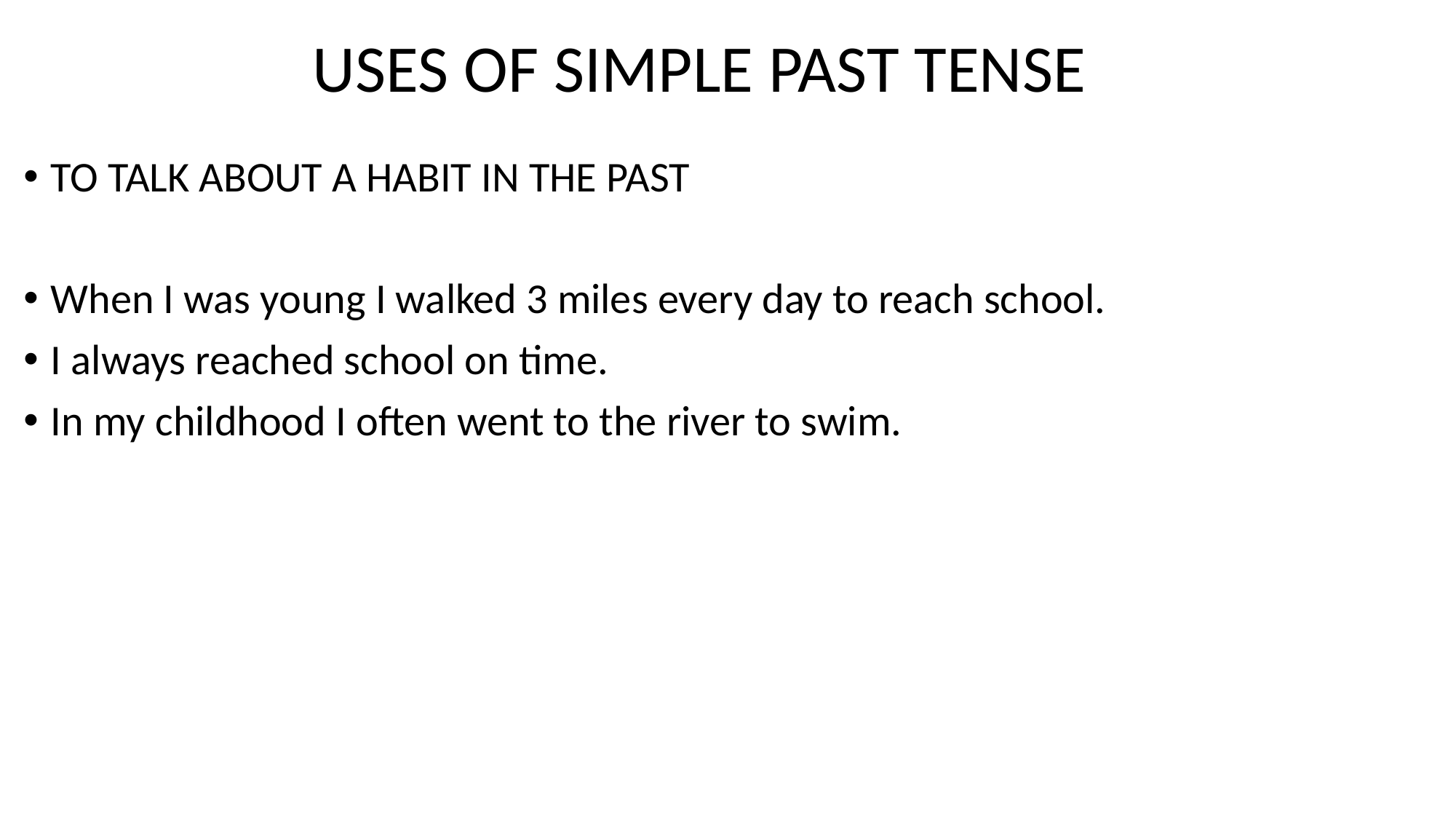

# USES OF SIMPLE PAST TENSE
TO TALK ABOUT A HABIT IN THE PAST

When I was young I walked 3 miles every day to reach school.
I always reached school on time.
In my childhood I often went to the river to swim.